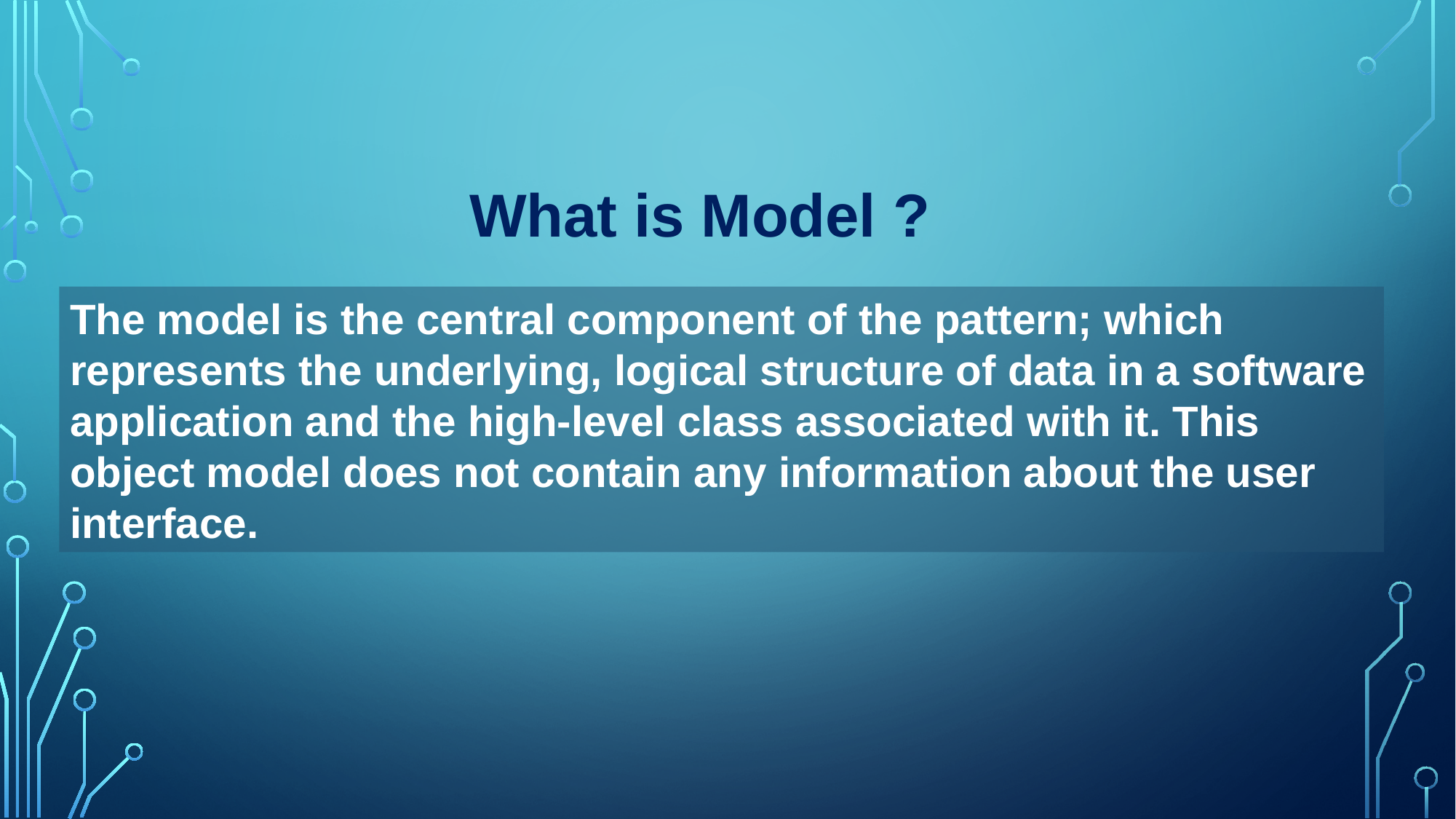

What is Model ?
The model is the central component of the pattern; which represents the underlying, logical structure of data in a software application and the high-level class associated with it. This object model does not contain any information about the user interface.